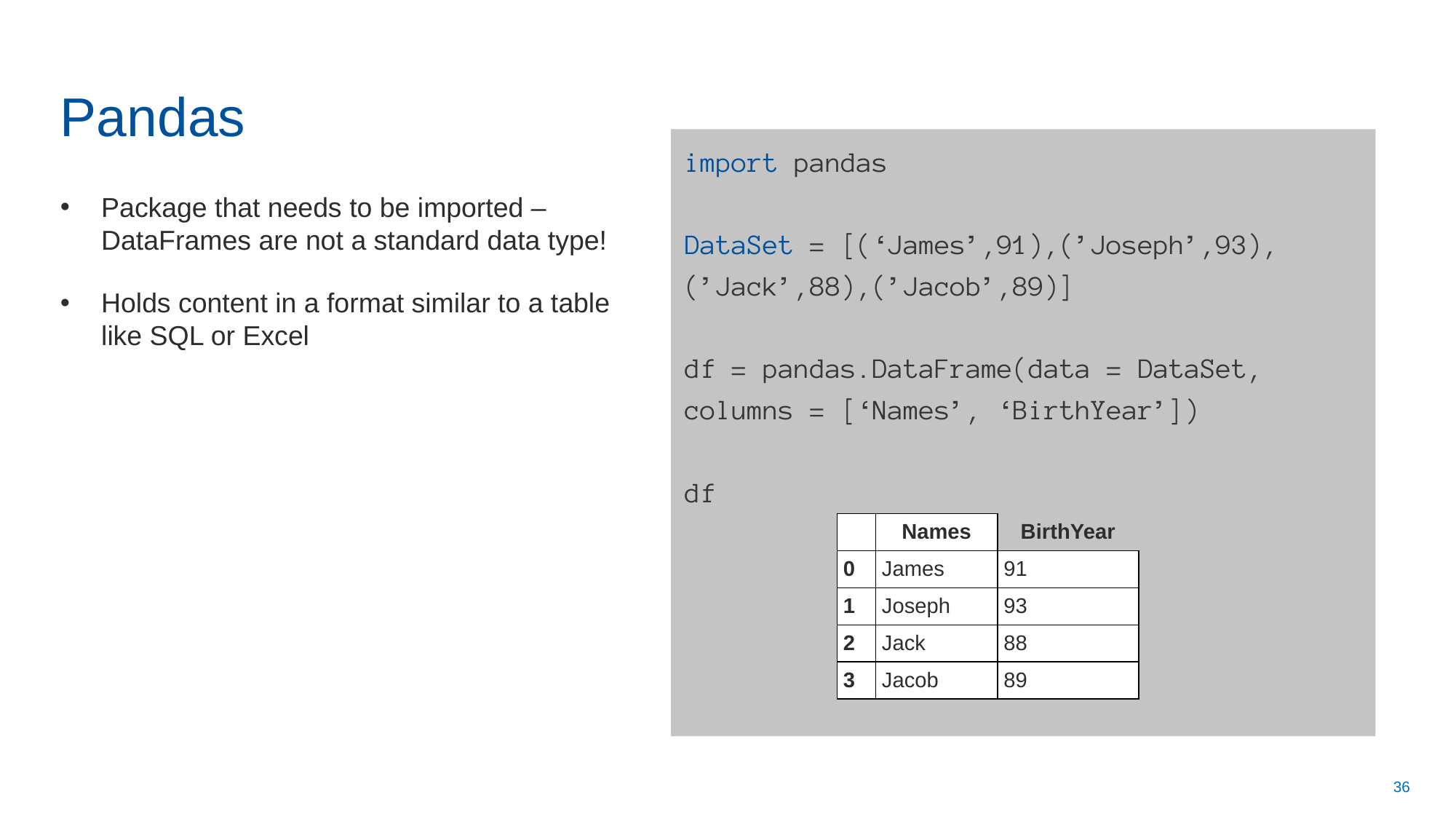

# Pandas
import pandas

DataSet = [(‘James’,91),(’Joseph’,93),(’Jack’,88),(’Jacob’,89)]

df = pandas.DataFrame(data = DataSet, columns = [‘Names’, ‘BirthYear’])

df

Package that needs to be imported – DataFrames are not a standard data type!
Holds content in a format similar to a table like SQL or Excel
|  | Names | BirthYear |
| --- | --- | --- |
| 0 | James | 91 |
| 1 | Joseph | 93 |
| 2 | Jack | 88 |
| 3 | Jacob | 89 |